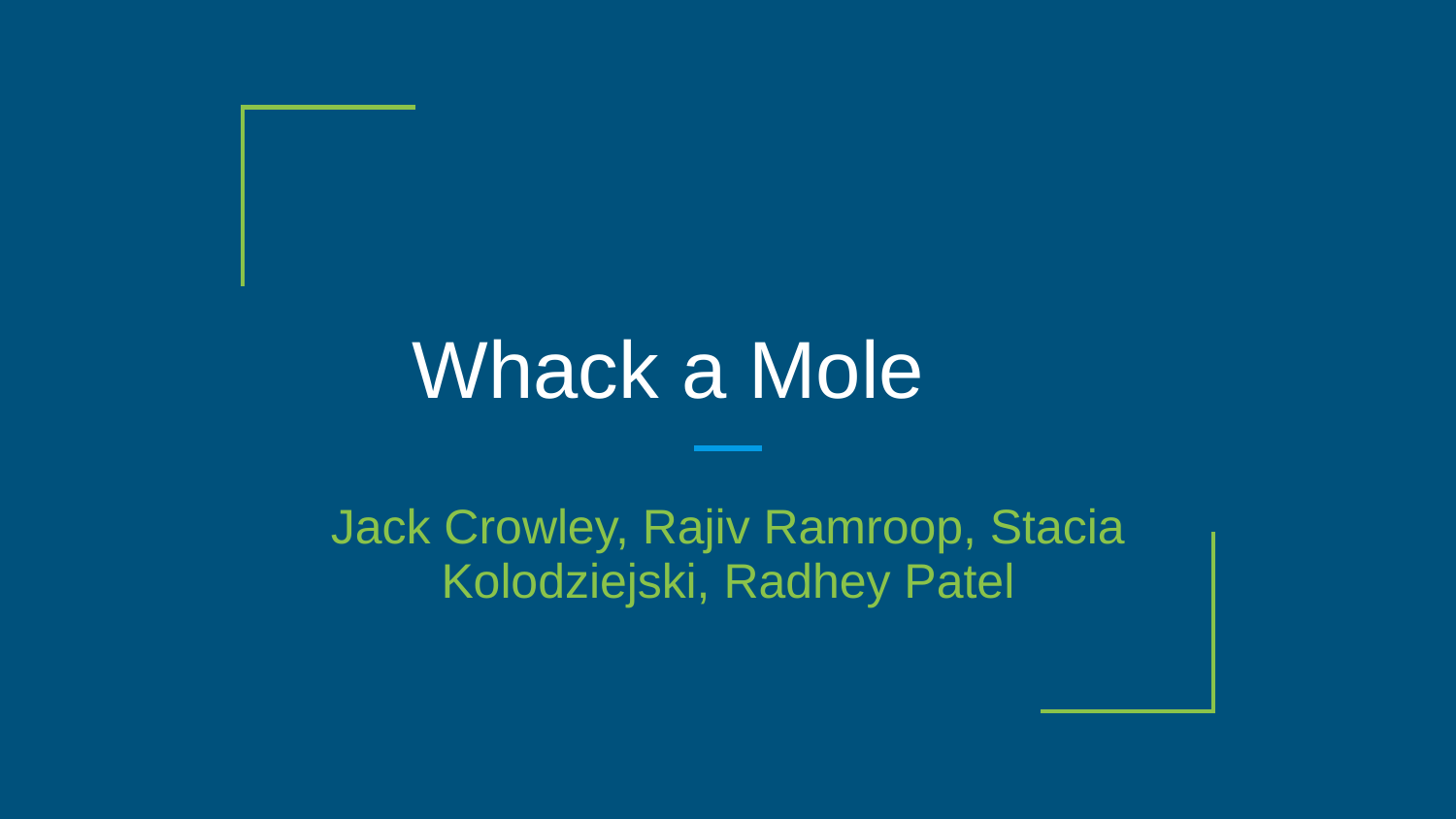

# Whack a Mole
Jack Crowley, Rajiv Ramroop, Stacia Kolodziejski, Radhey Patel